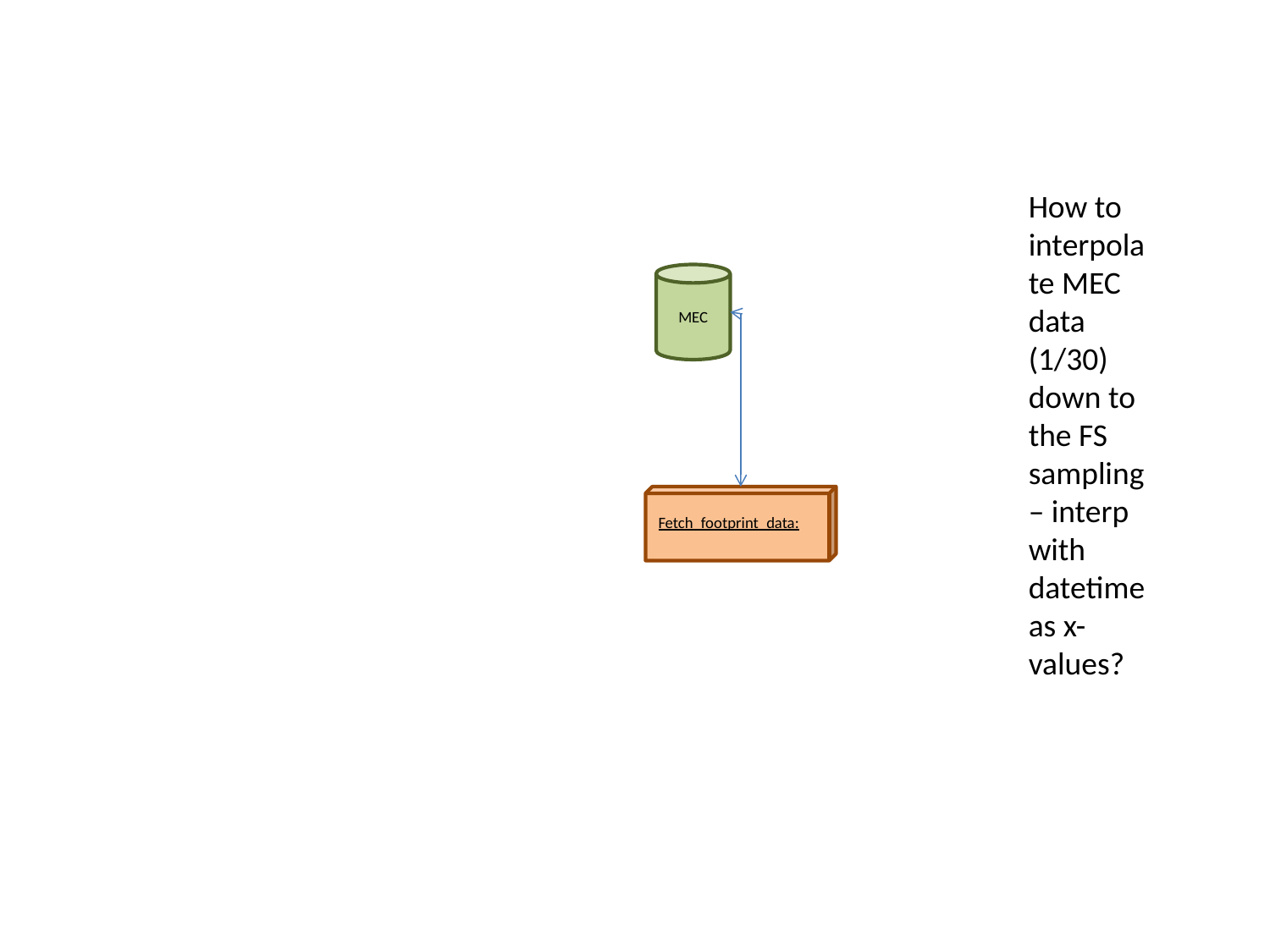

#
How to interpolate MEC data (1/30) down to the FS sampling – interp with datetime as x-values?

MEC

Fetch_footprint_data: